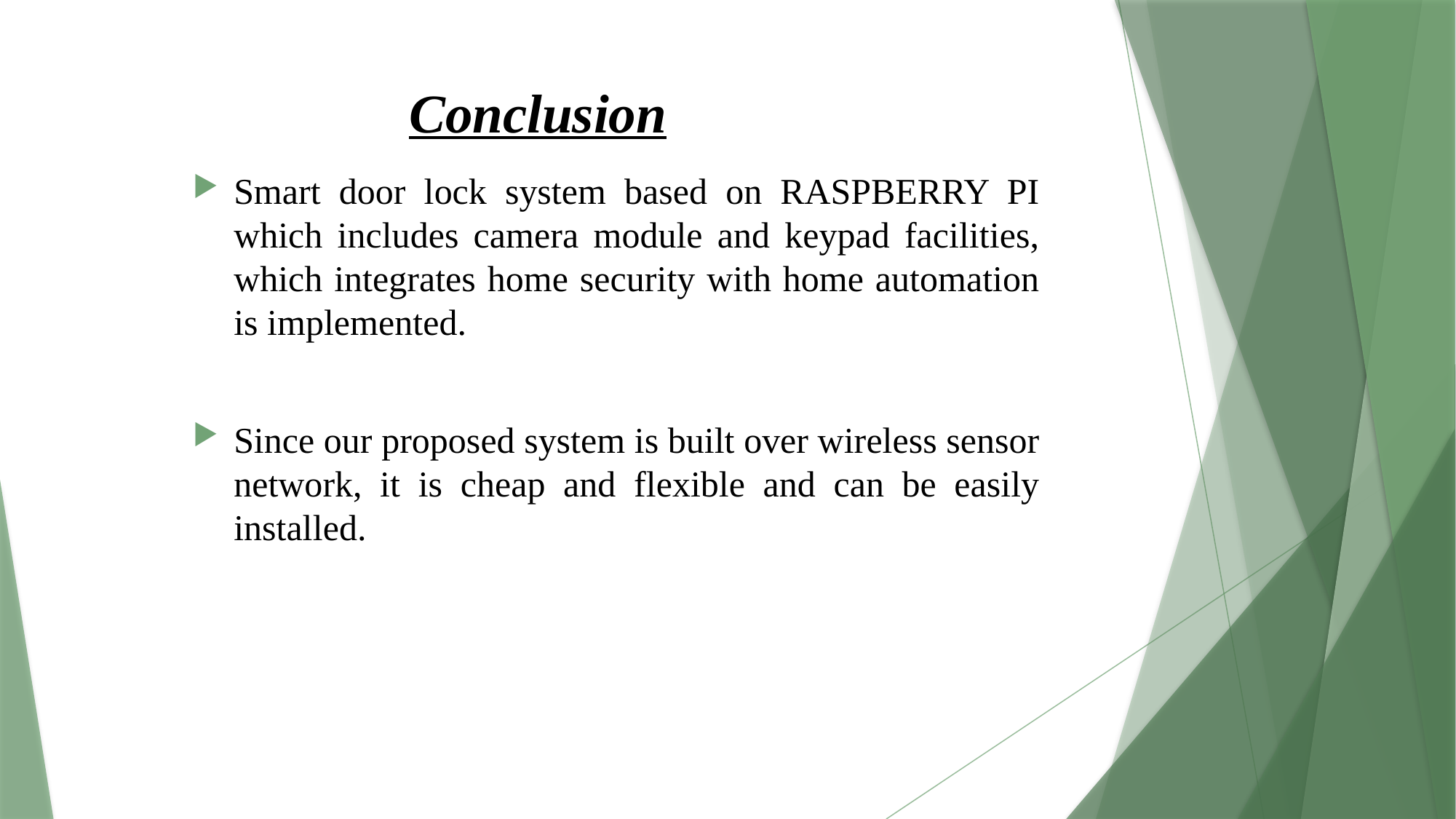

# Conclusion
Smart door lock system based on RASPBERRY PI which includes camera module and keypad facilities, which integrates home security with home automation is implemented.

Since our proposed system is built over wireless sensor network, it is cheap and flexible and can be easily installed.